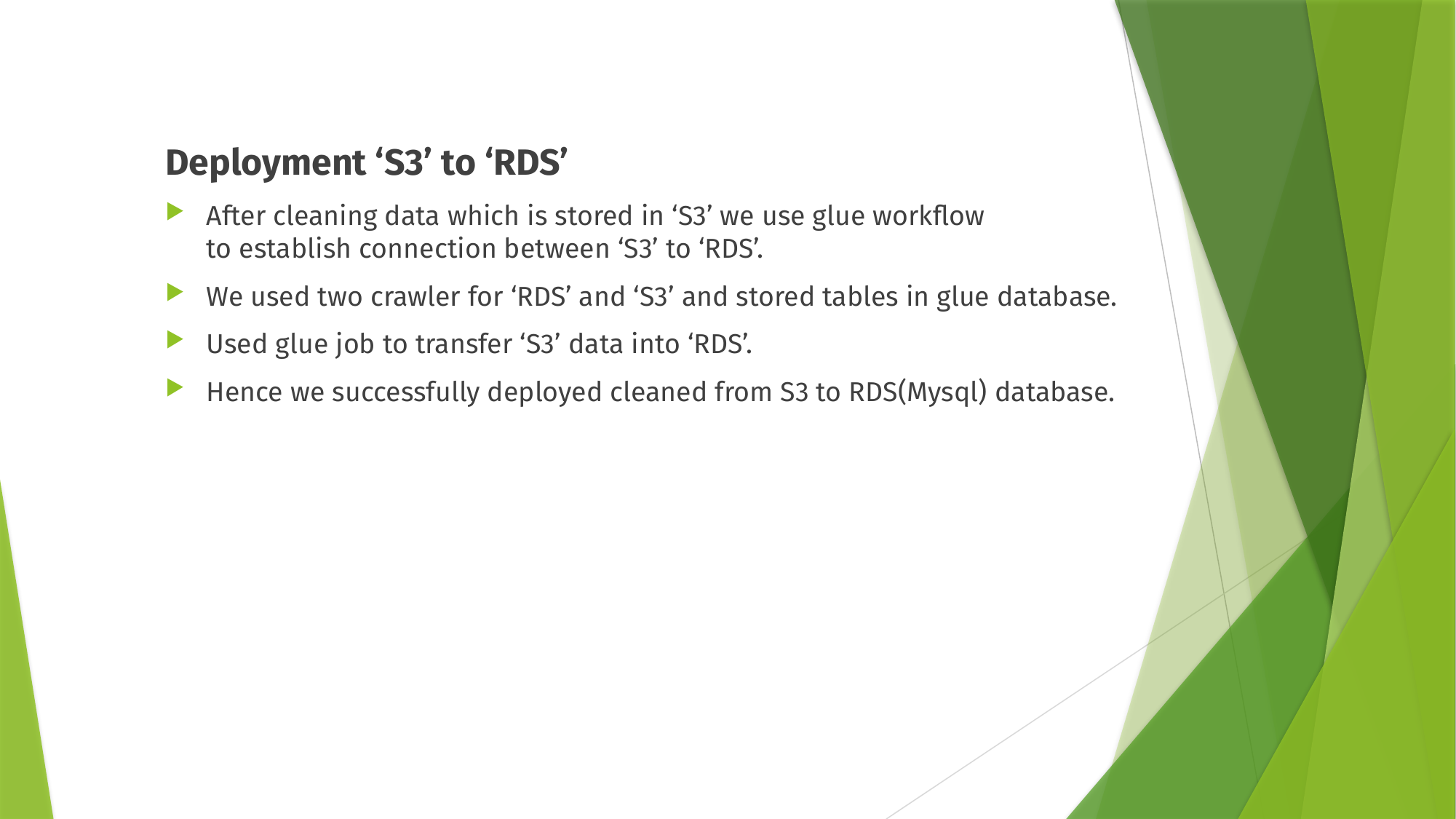

Deployment ‘S3’ to ‘RDS’
After cleaning data which is stored in ‘S3’ we use glue workflow
to establish connection between ‘S3’ to ‘RDS’.
We used two crawler for ‘RDS’ and ‘S3’ and stored tables in glue database.
Used glue job to transfer ‘S3’ data into ‘RDS’.
Hence we successfully deployed cleaned from S3 to RDS(Mysql) database.